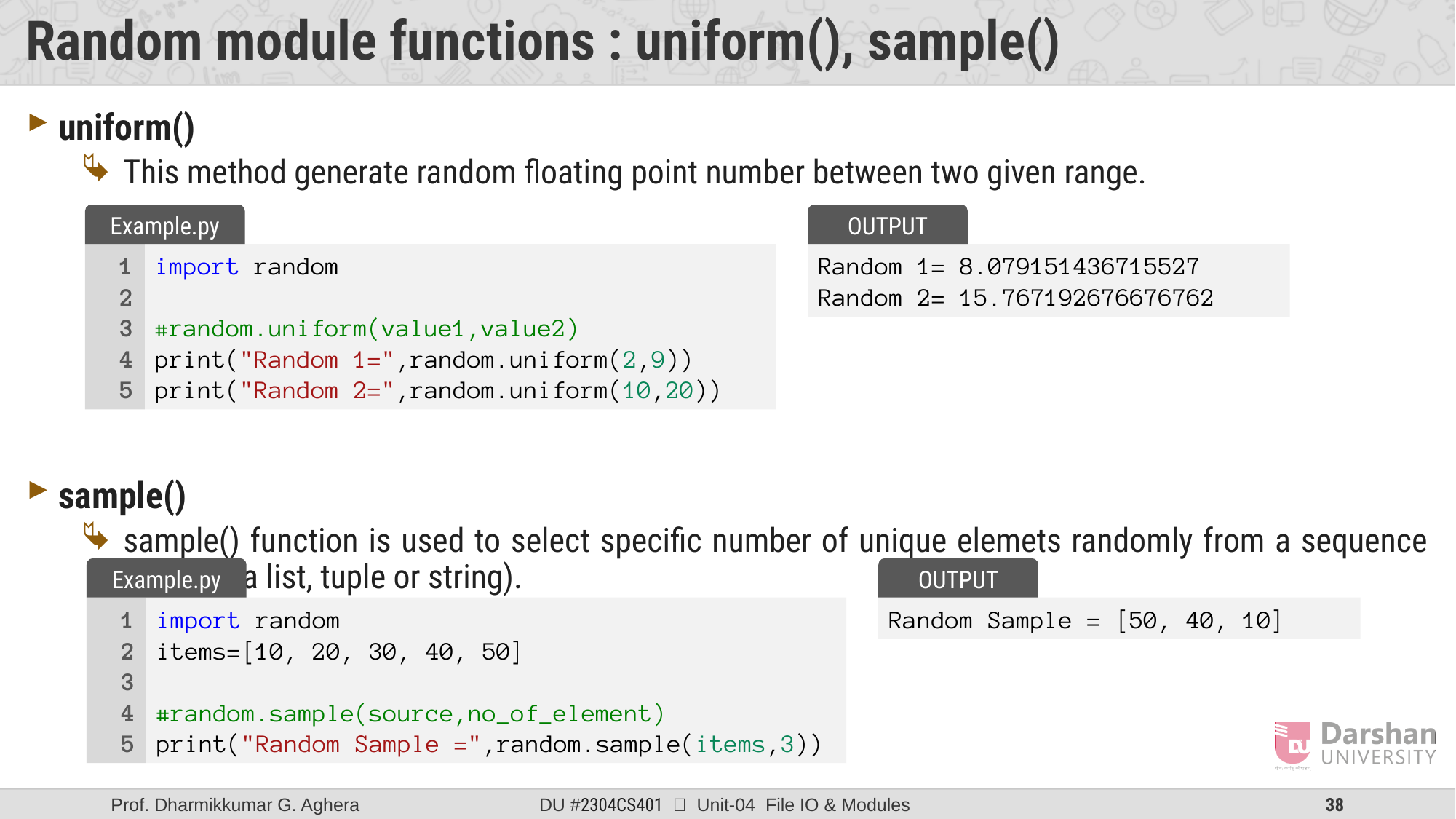

# Random module functions : uniform(), sample()
uniform()
This method generate random floating point number between two given range.

sample()
sample() function is used to select specific number of unique elemets randomly from a sequence (such as a list, tuple or string).

Example.py
OUTPUT
1
2
3
4
5
import random

#random.uniform(value1,value2)
print("Random 1=",random.uniform(2,9))
print("Random 2=",random.uniform(10,20))
Random 1= 8.079151436715527
Random 2= 15.767192676676762
Example.py
OUTPUT
1
2
3
4
5
import random
items=[10, 20, 30, 40, 50]

#random.sample(source,no_of_element)
print("Random Sample =",random.sample(items,3))
Random Sample = [50, 40, 10]